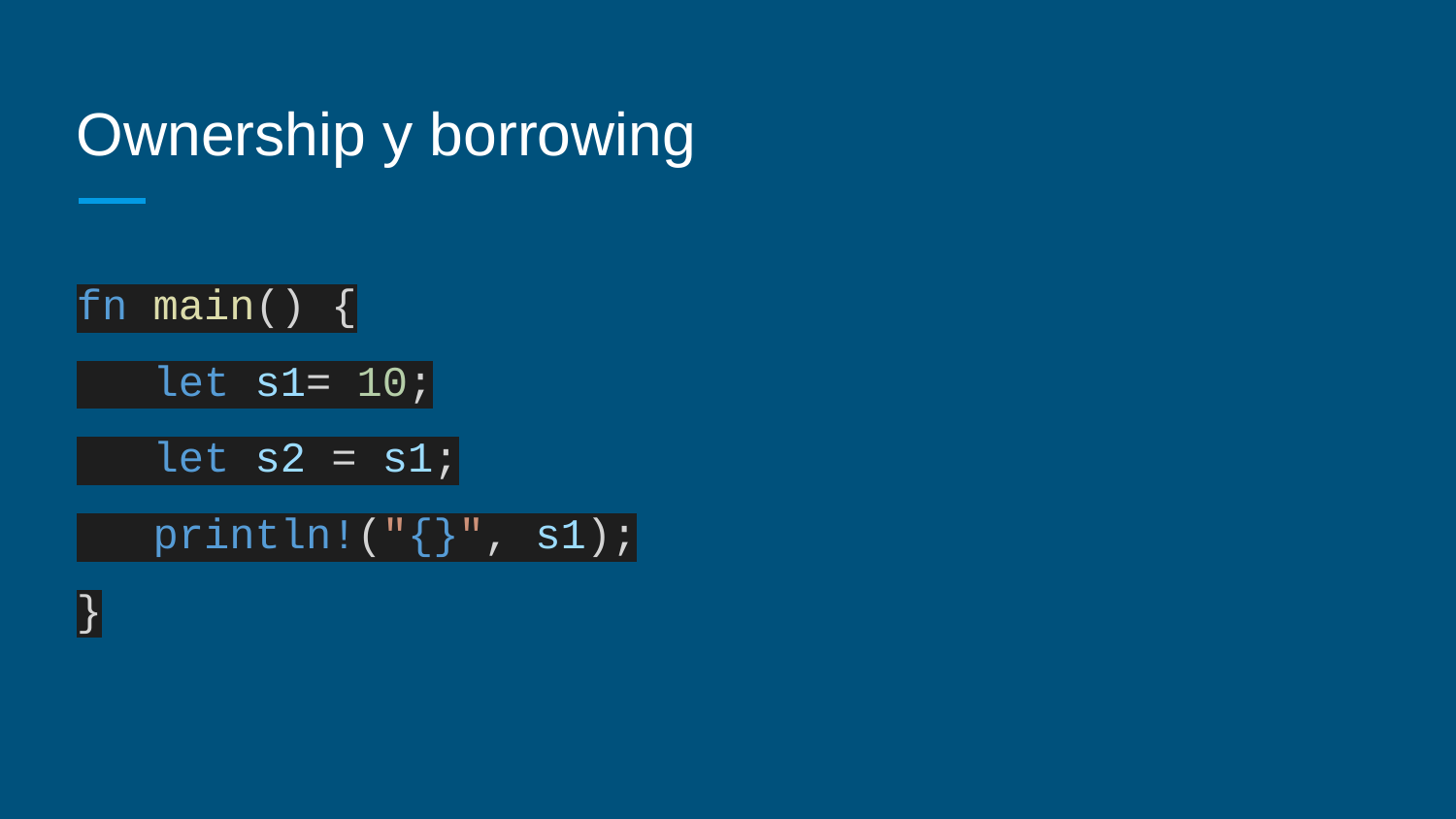

# Ownership y borrowing
fn main() {
   let s1= 10;
   let s2 = s1;
   println!("{}", s1);
}